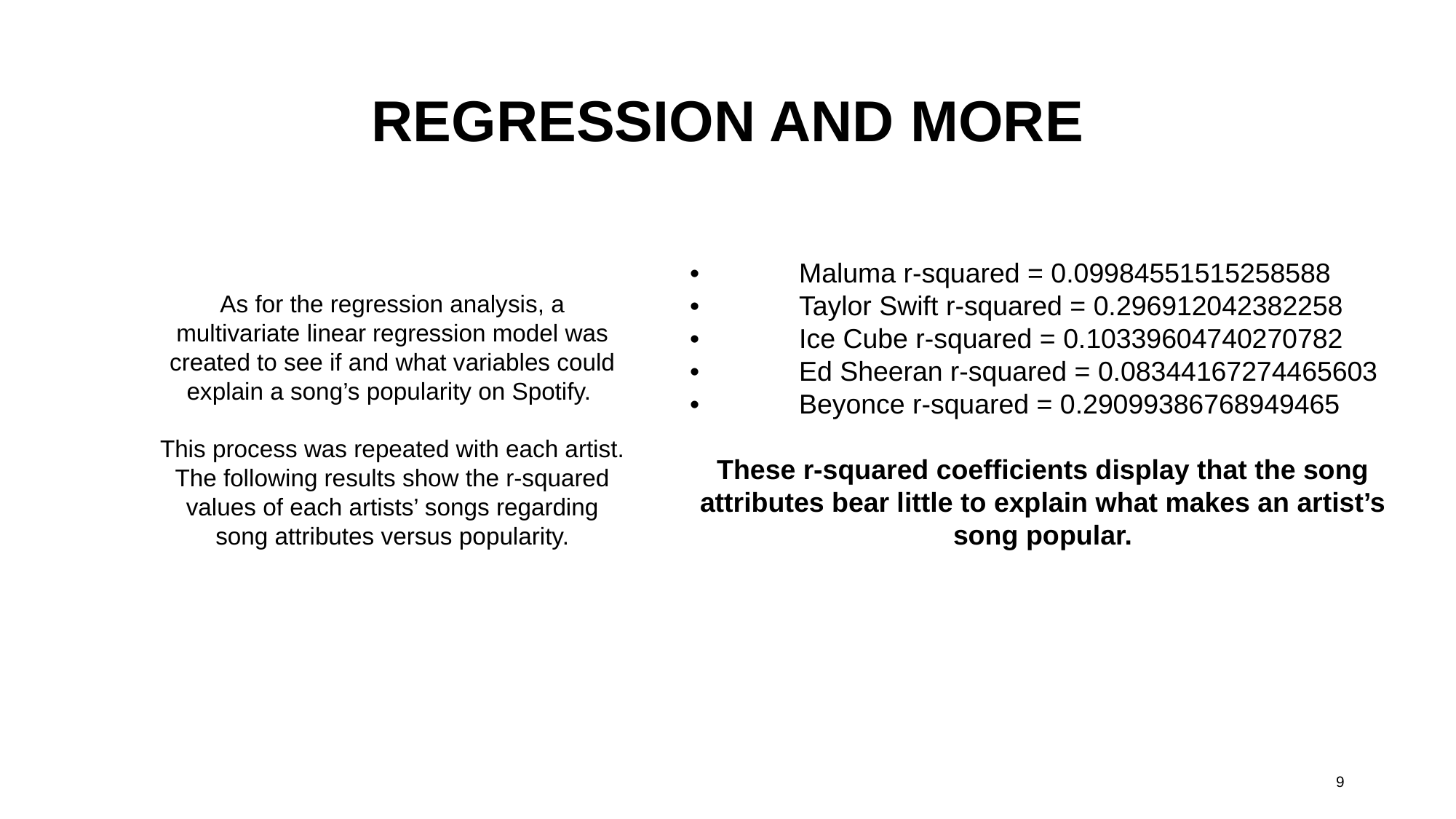

# Regression and More
•	Maluma r-squared = 0.09984551515258588
•	Taylor Swift r-squared = 0.296912042382258
•	Ice Cube r-squared = 0.10339604740270782
•	Ed Sheeran r-squared = 0.08344167274465603
•	Beyonce r-squared = 0.29099386768949465

These r-squared coefficients display that the song attributes bear little to explain what makes an artist’s song popular.
As for the regression analysis, a multivariate linear regression model was created to see if and what variables could explain a song’s popularity on Spotify.

This process was repeated with each artist. The following results show the r-squared values of each artists’ songs regarding song attributes versus popularity.

9